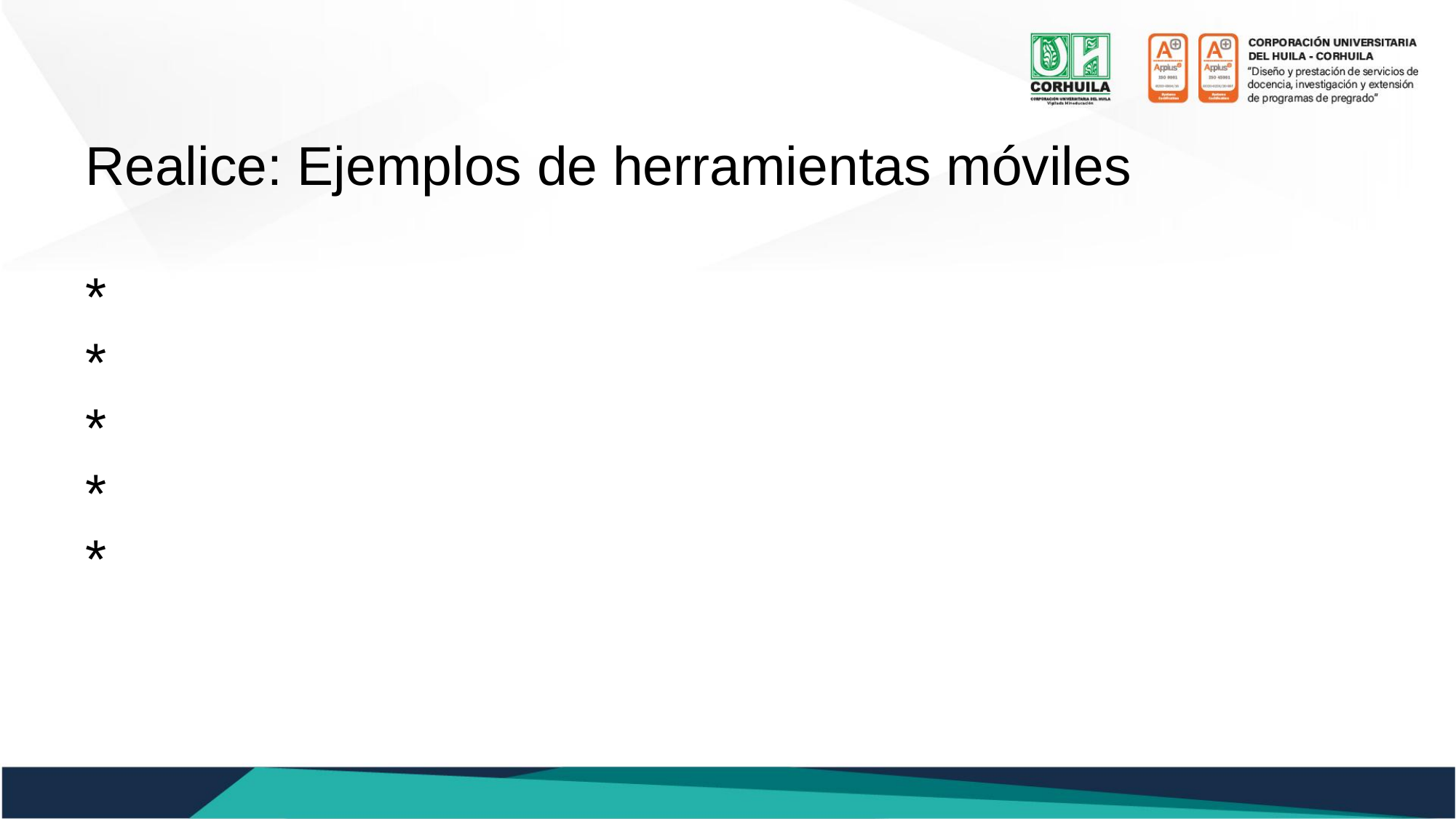

Realice: Ejemplos de herramientas móviles

*
*
*
*
*